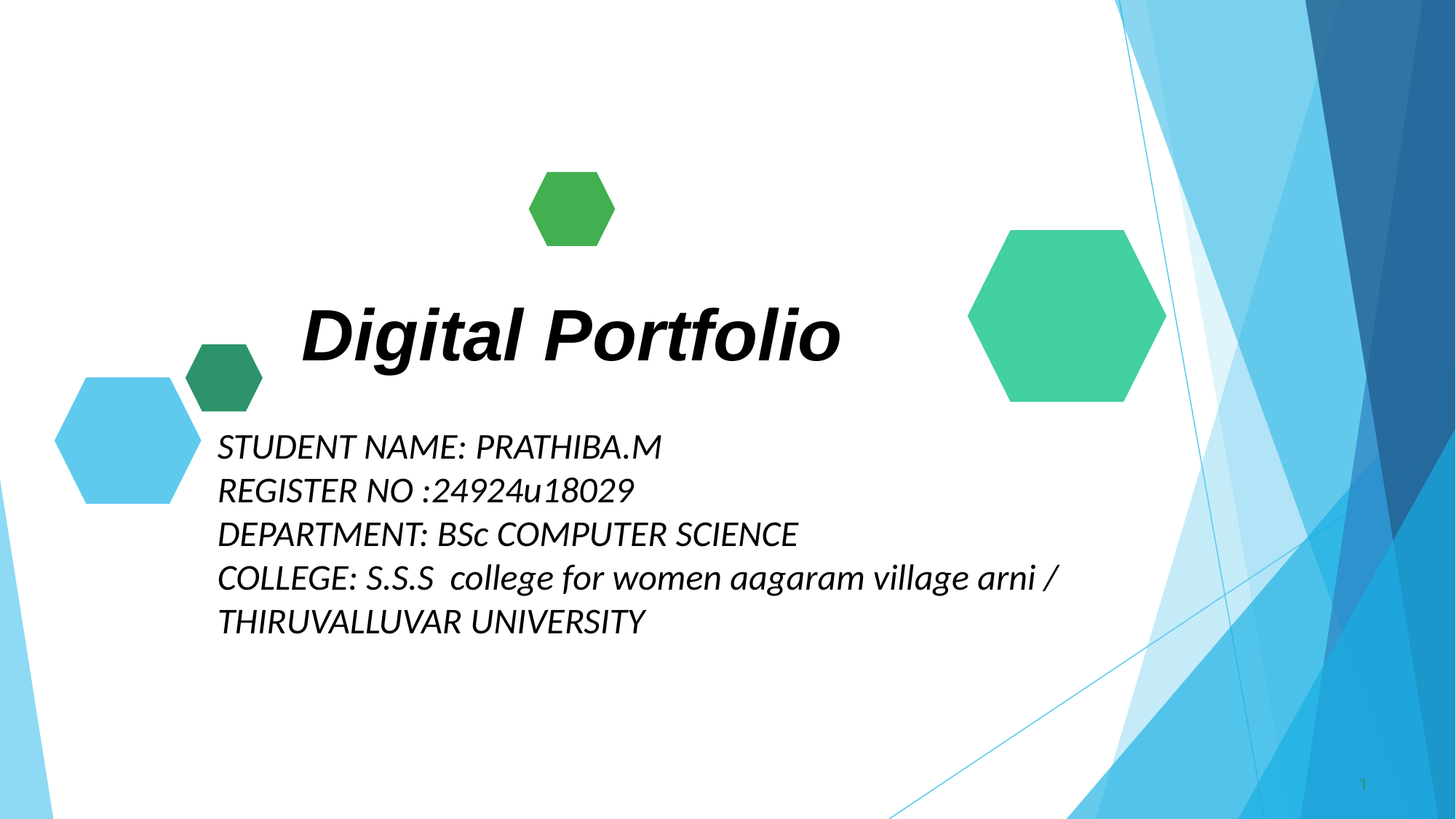

# Digital Portfolio

STUDENT NAME: PRATHIBA.M
REGISTER NO :24924u18029
DEPARTMENT: BSc COMPUTER SCIENCE
COLLEGE: S.S.S  college for women aagaram village arni /
THIRUVALLUVAR UNIVERSITY

1